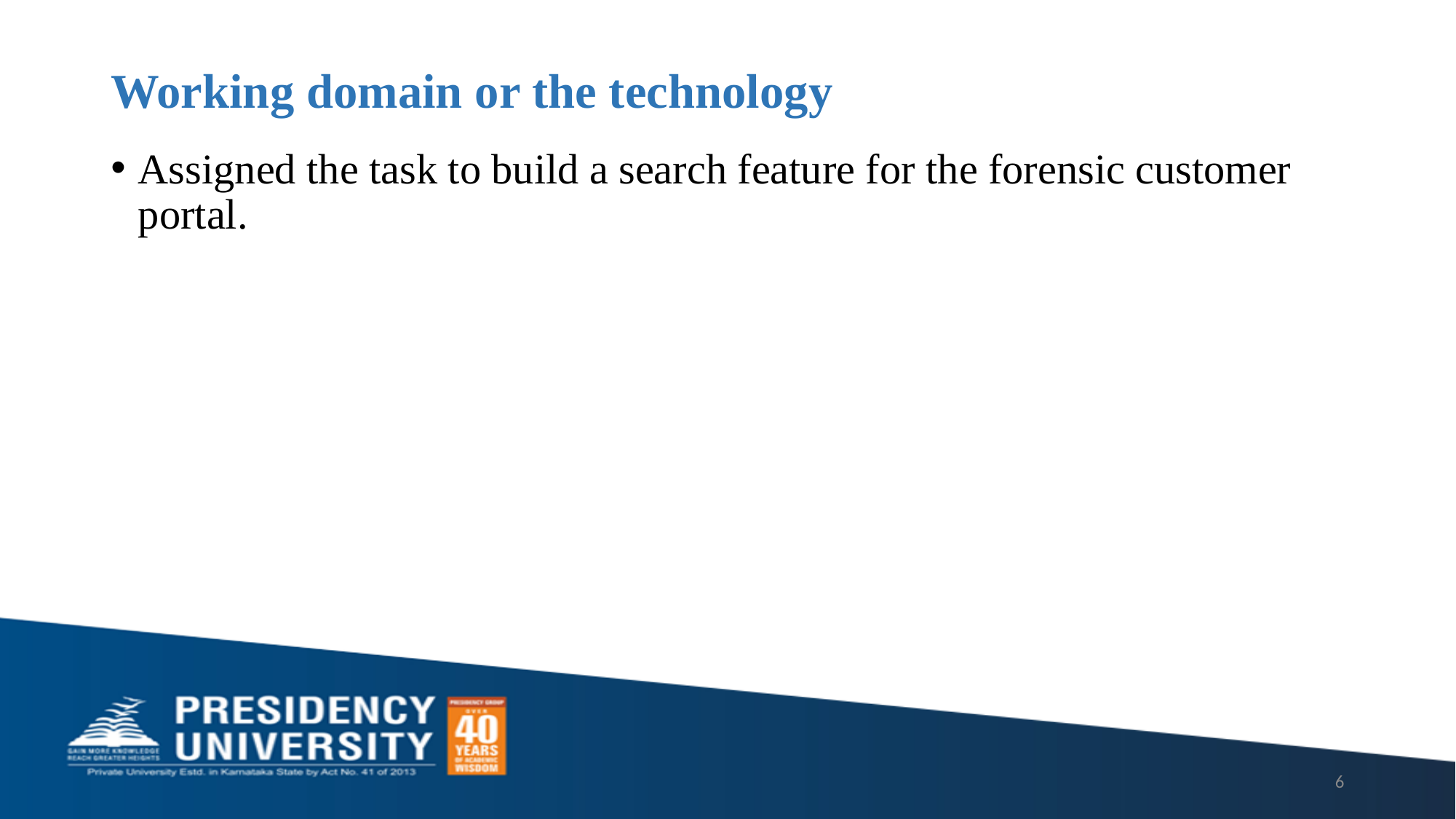

# Working domain or the technology
Assigned the task to build a search feature for the forensic customer portal.
6